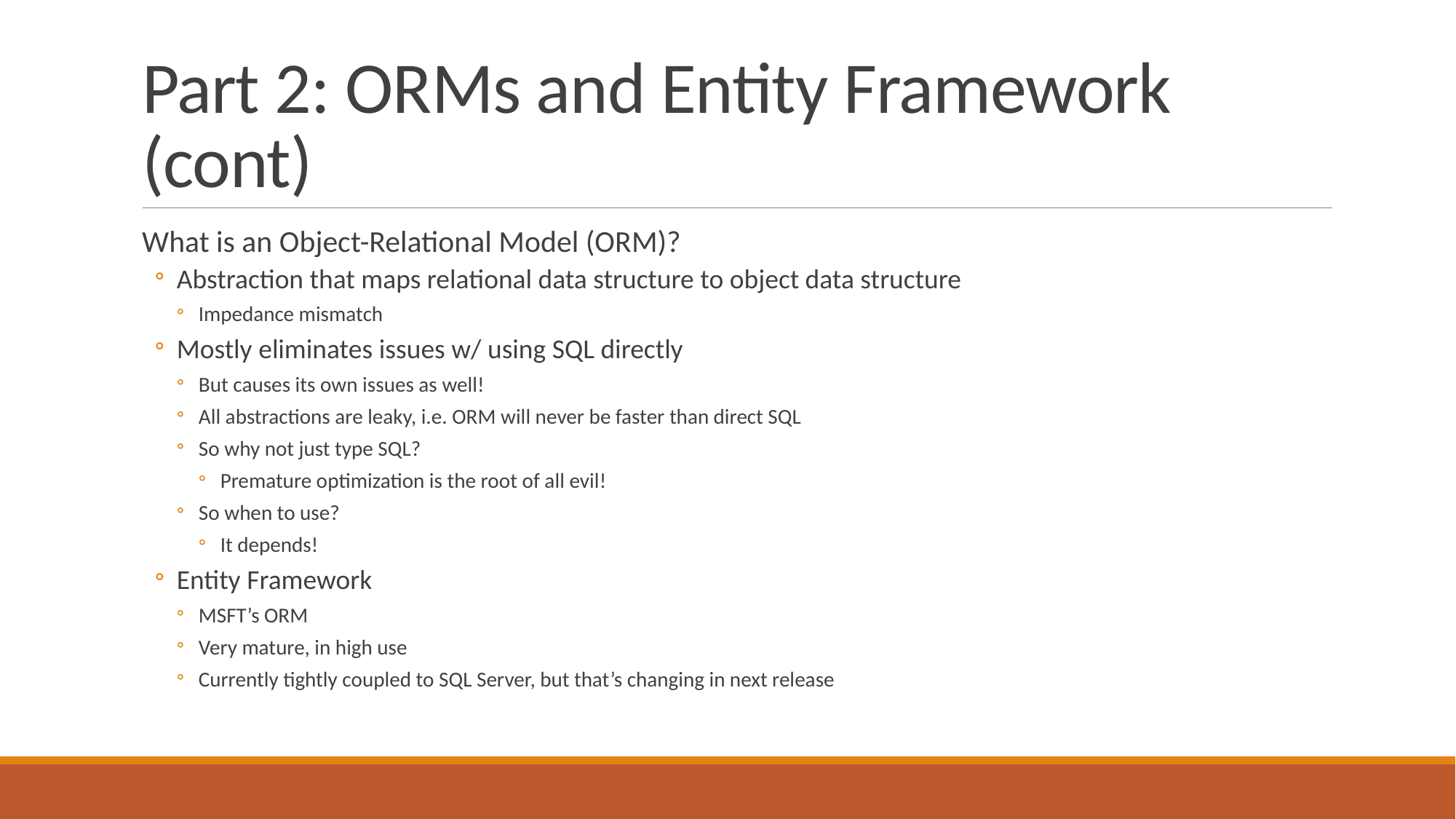

# Part 2: ORMs and Entity Framework (cont)
What is an Object-Relational Model (ORM)?
Abstraction that maps relational data structure to object data structure
Impedance mismatch
Mostly eliminates issues w/ using SQL directly
But causes its own issues as well!
All abstractions are leaky, i.e. ORM will never be faster than direct SQL
So why not just type SQL?
Premature optimization is the root of all evil!
So when to use?
It depends!
Entity Framework
MSFT’s ORM
Very mature, in high use
Currently tightly coupled to SQL Server, but that’s changing in next release